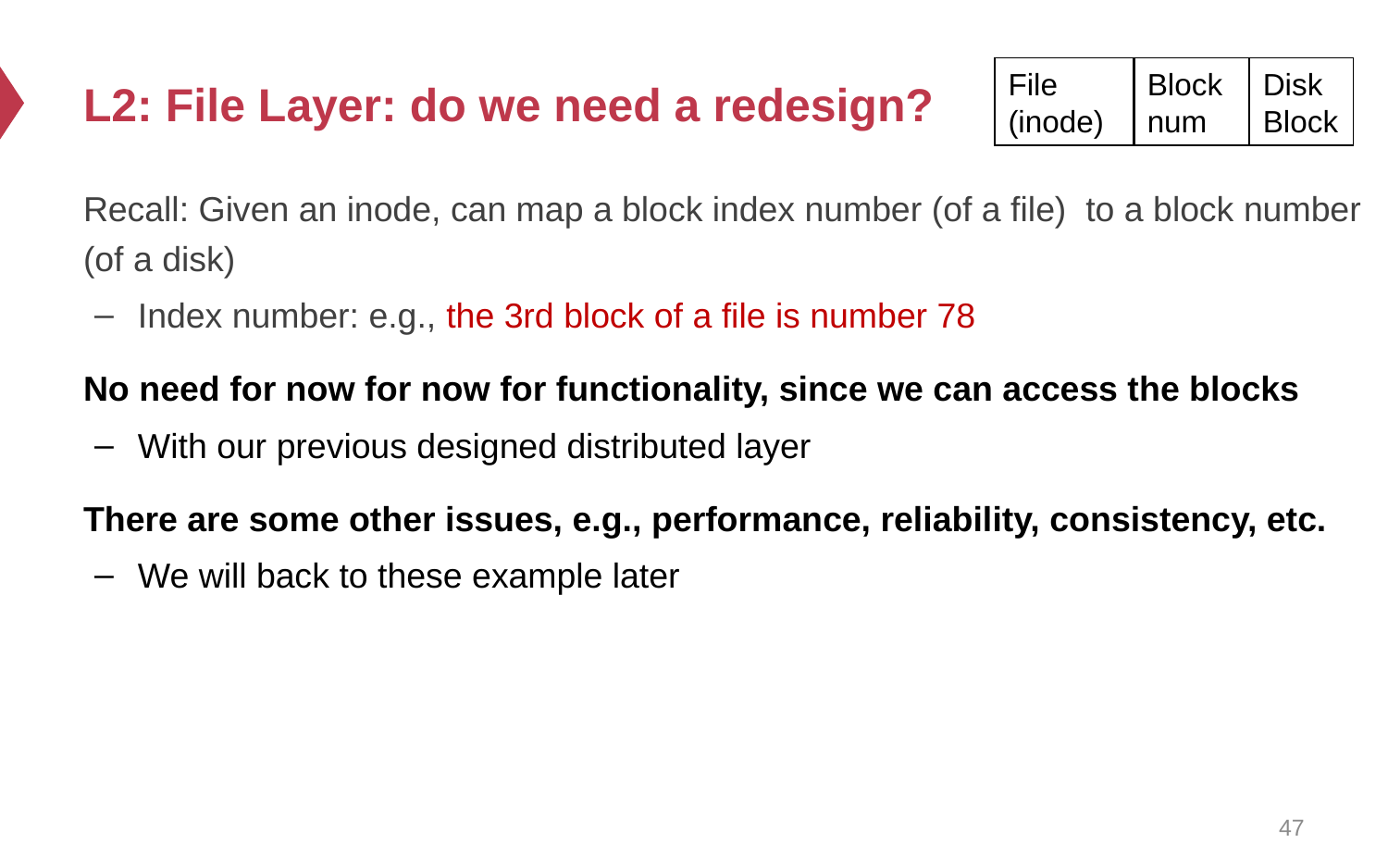

# L2: File Layer: do we need a redesign?
File
(inode)
Block num
Disk
Block
Recall: Given an inode, can map a block index number (of a file)  to a block number (of a disk)
Index number: e.g., the 3rd block of a file is number 78
No need for now for now for functionality, since we can access the blocks
With our previous designed distributed layer
There are some other issues, e.g., performance, reliability, consistency, etc.
We will back to these example later
47